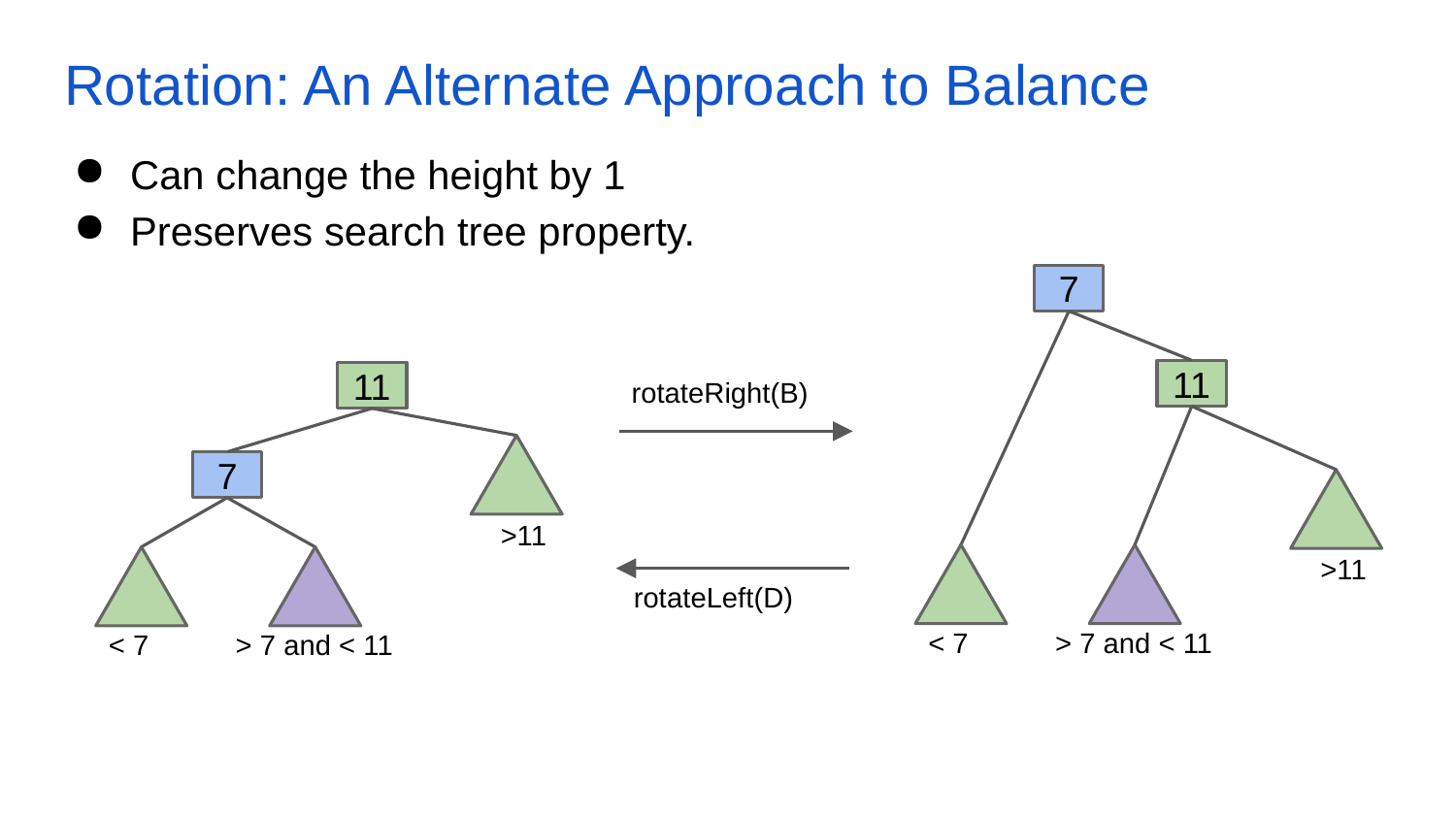

# Rotation: An Alternate Approach to Balance
Can change the height by 1
Preserves search tree property.

7
rotateRight(B)
11
11

7

>11
>11

rotateLeft(D)
> 7 and < 11
< 7
> 7 and < 11
< 7